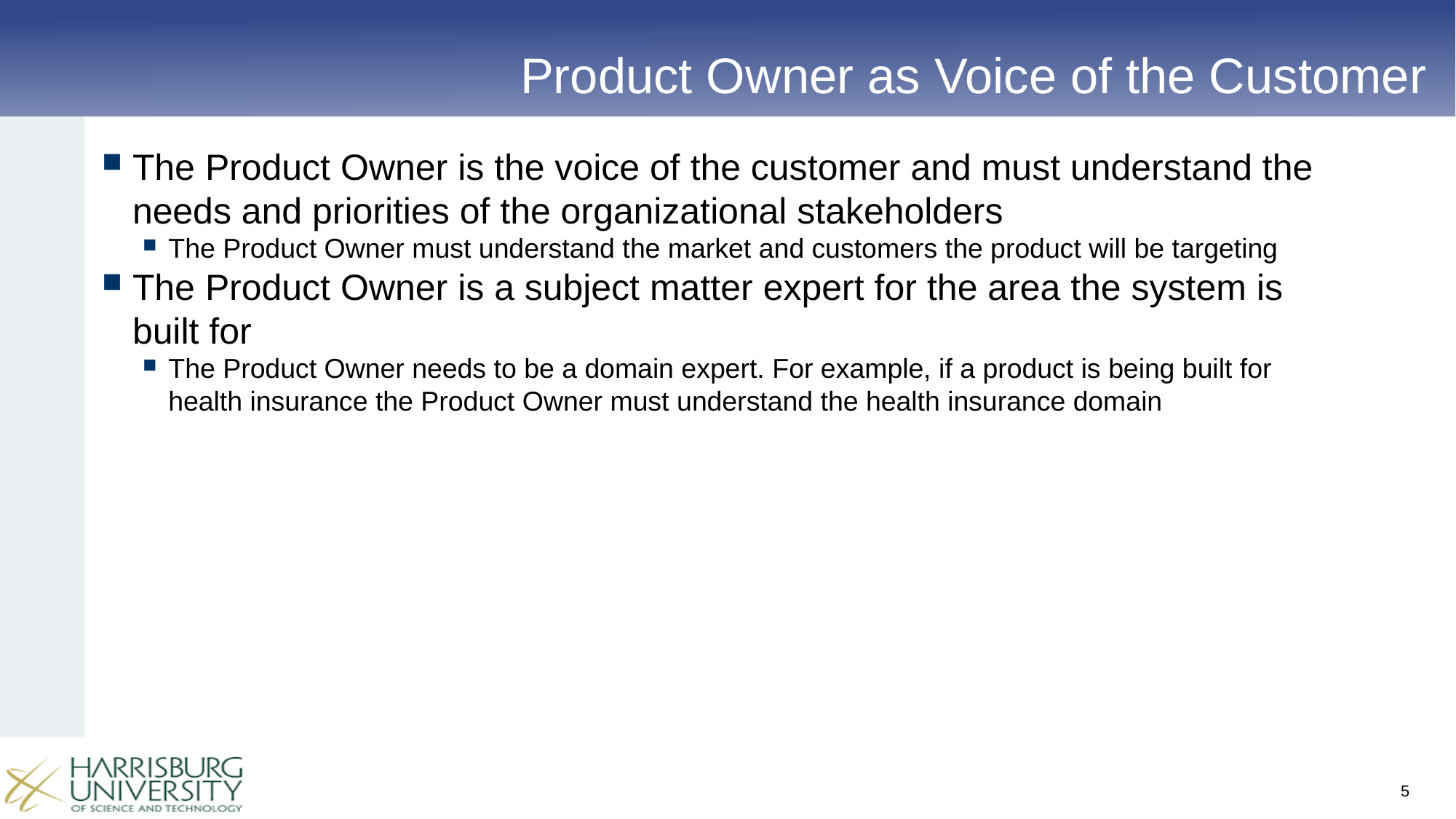

# Product Owner as Voice of the Customer
The Product Owner is the voice of the customer and must understand the needs and priorities of the organizational stakeholders
The Product Owner must understand the market and customers the product will be targeting
The Product Owner is a subject matter expert for the area the system is built for
The Product Owner needs to be a domain expert. For example, if a product is being built for health insurance the Product Owner must understand the health insurance domain

5